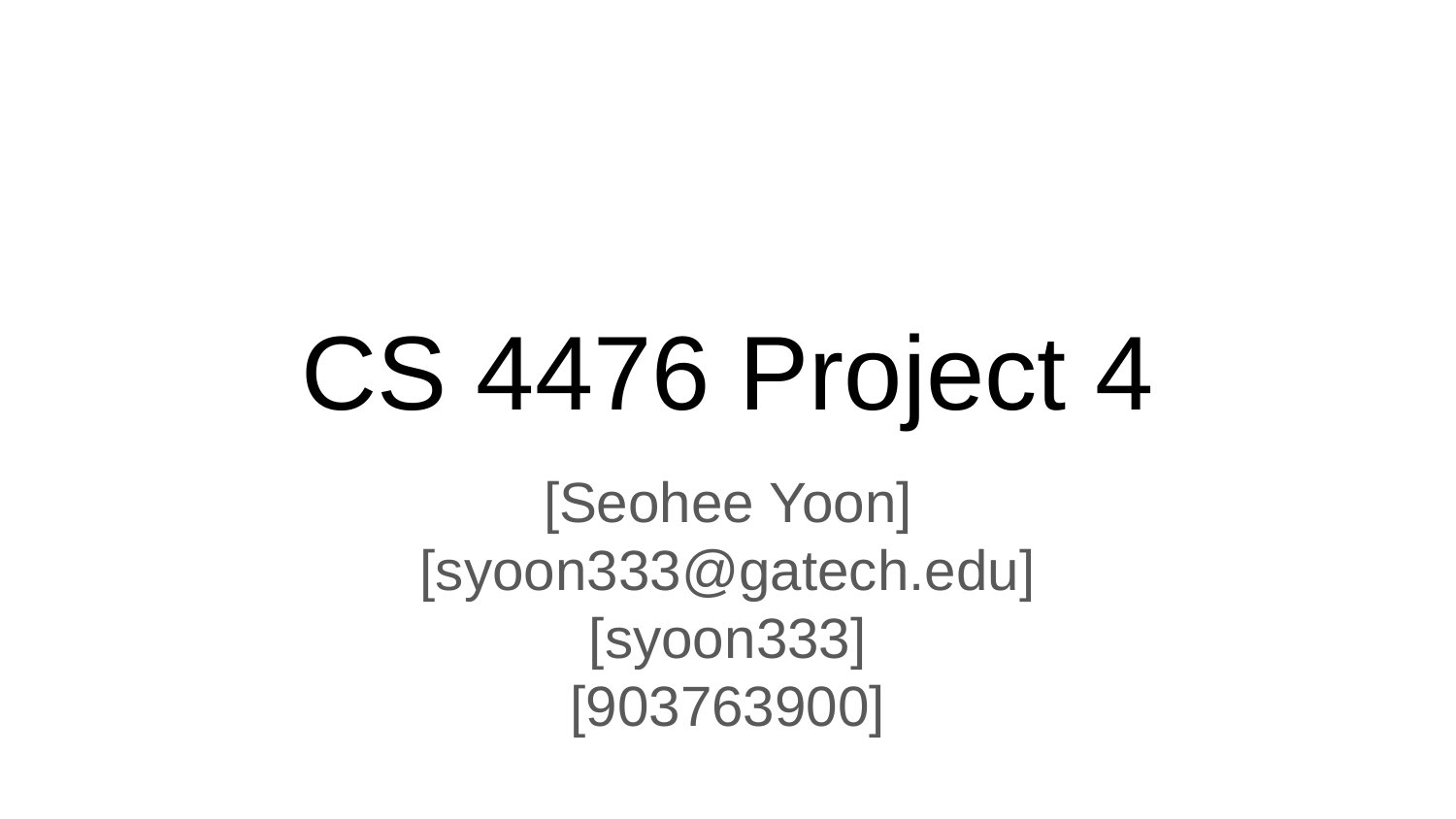

# CS 4476 Project 4
[Seohee Yoon]
[syoon333@gatech.edu]
[syoon333]
[903763900]